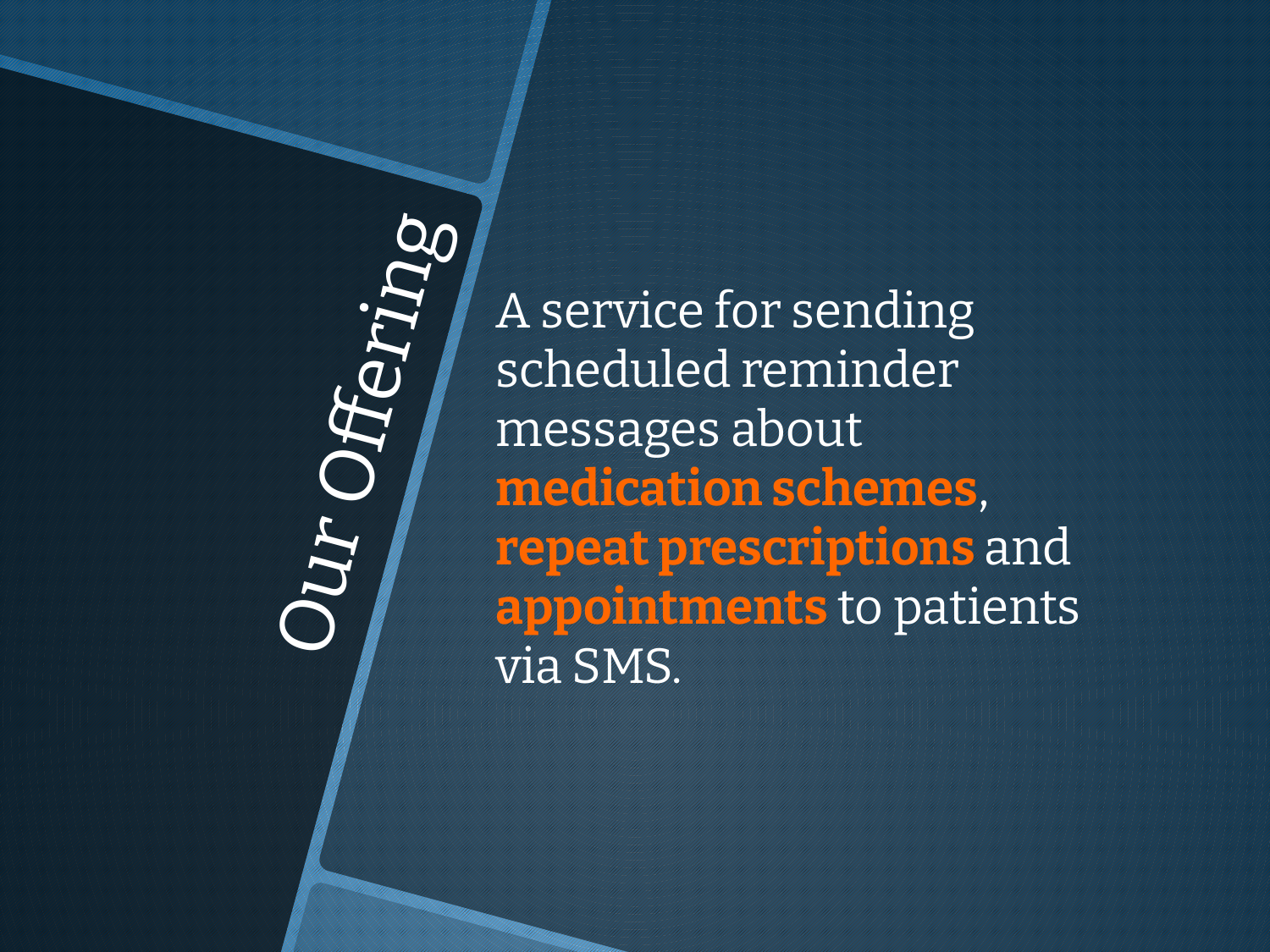

A service for sending scheduled reminder messages about medication schemes, repeat prescriptions and appointments to patients via SMS.
# Our Offering